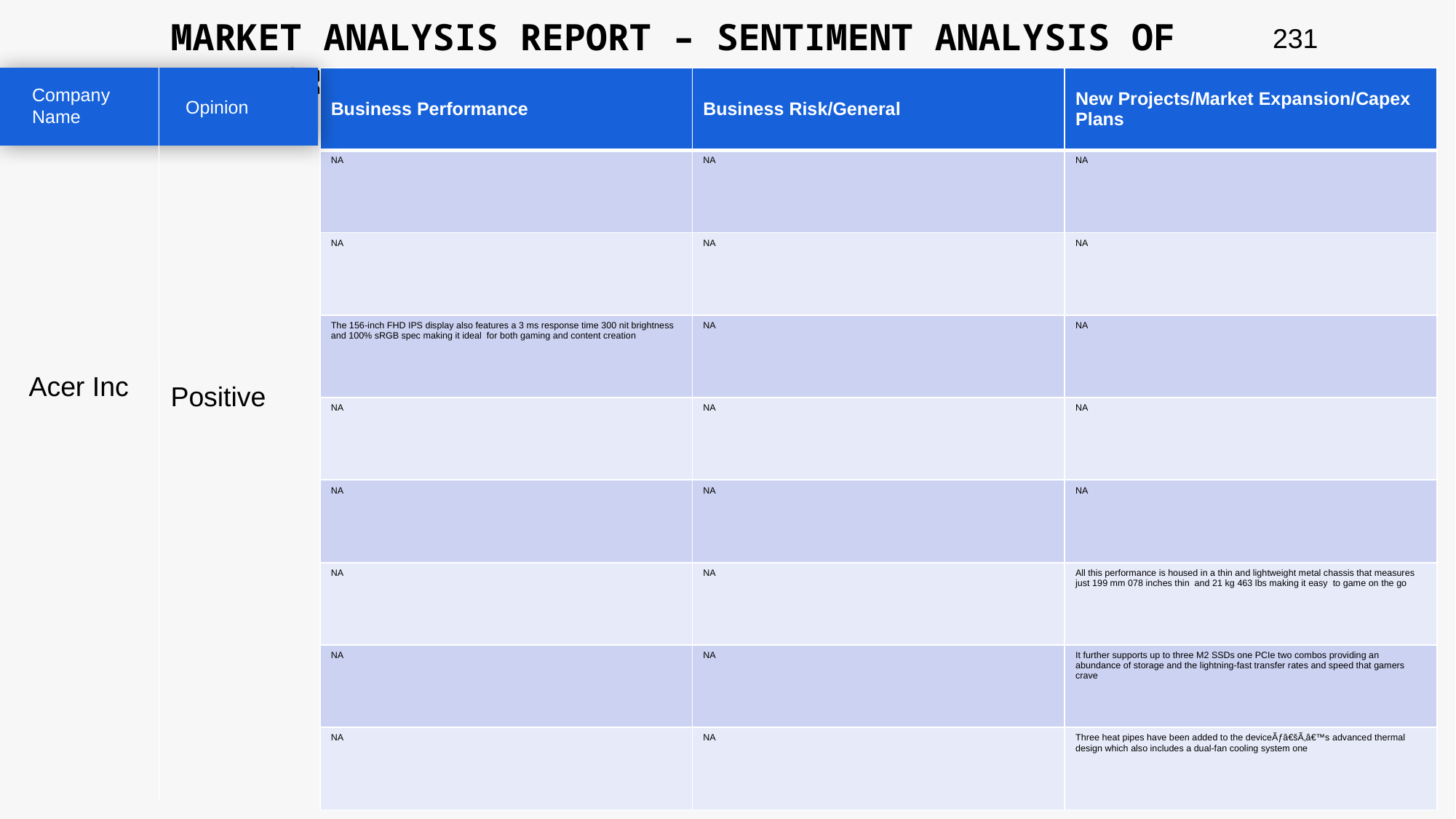

MARKET ANALYSIS REPORT – SENTIMENT ANALYSIS OF PEER GROUP
231

| Business Performance | Business Risk/General | New Projects/Market Expansion/Capex Plans |
| --- | --- | --- |
| NA | NA | NA |
| NA | NA | NA |
| The 156-inch FHD IPS display also features a 3 ms response time 300 nit brightness and 100% sRGB spec making it ideal for both gaming and content creation | NA | NA |
| NA | NA | NA |
| NA | NA | NA |
| NA | NA | All this performance is housed in a thin and lightweight metal chassis that measures just 199 mm 078 inches thin and 21 kg 463 lbs making it easy to game on the go |
| NA | NA | It further supports up to three M2 SSDs one PCIe two combos providing an abundance of storage and the lightning-fast transfer rates and speed that gamers crave |
| NA | NA | Three heat pipes have been added to the deviceÃƒâ€šÃ‚â€™s advanced thermal design which also includes a dual-fan cooling system one |
Company Name
Opinion
Acer Inc
Positive